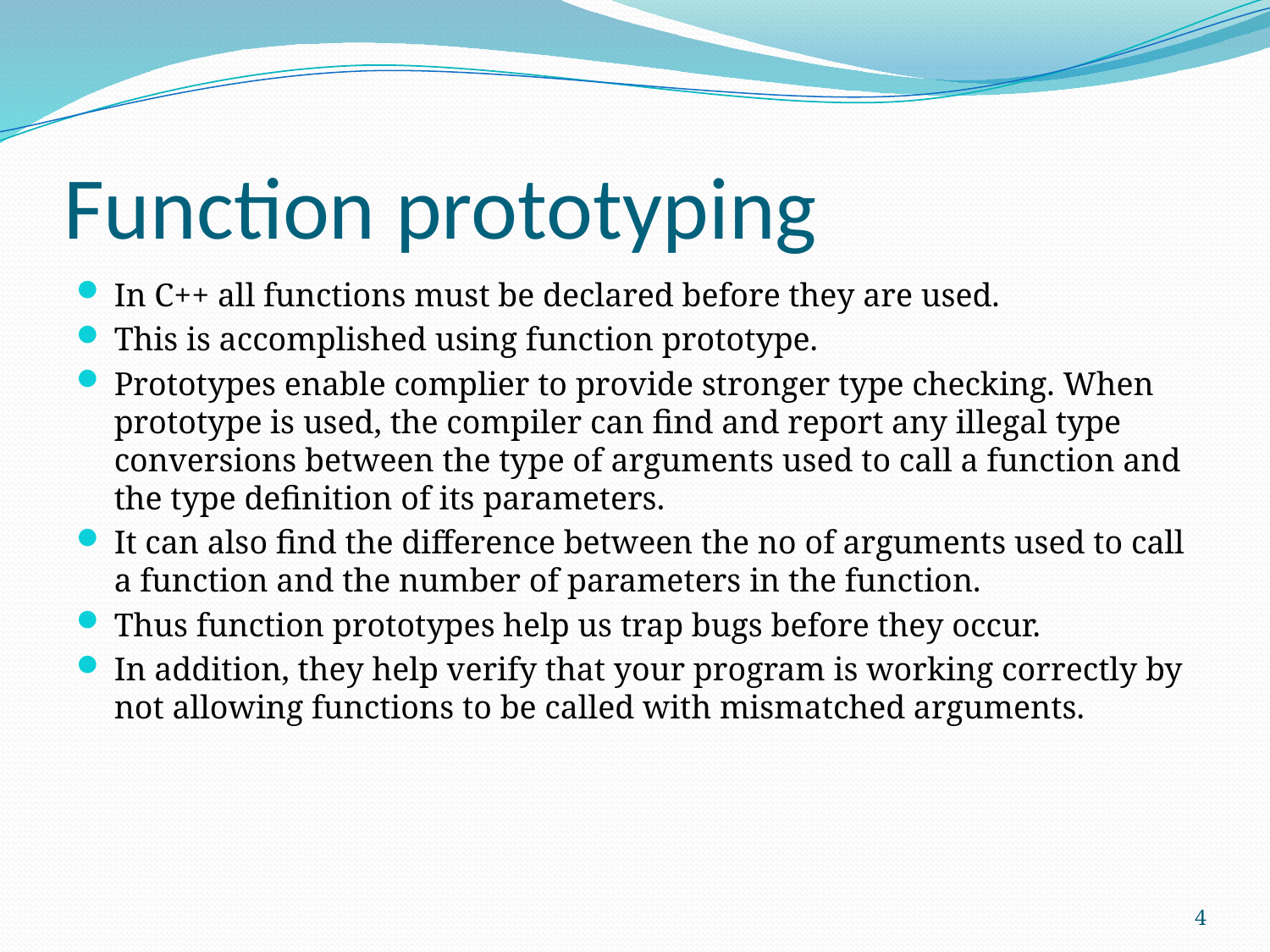

# Function prototyping
In C++ all functions must be declared before they are used.
This is accomplished using function prototype.
Prototypes enable complier to provide stronger type checking. When prototype is used, the compiler can find and report any illegal type conversions between the type of arguments used to call a function and the type definition of its parameters.
It can also find the difference between the no of arguments used to call a function and the number of parameters in the function.
Thus function prototypes help us trap bugs before they occur.
In addition, they help verify that your program is working correctly by not allowing functions to be called with mismatched arguments.
4